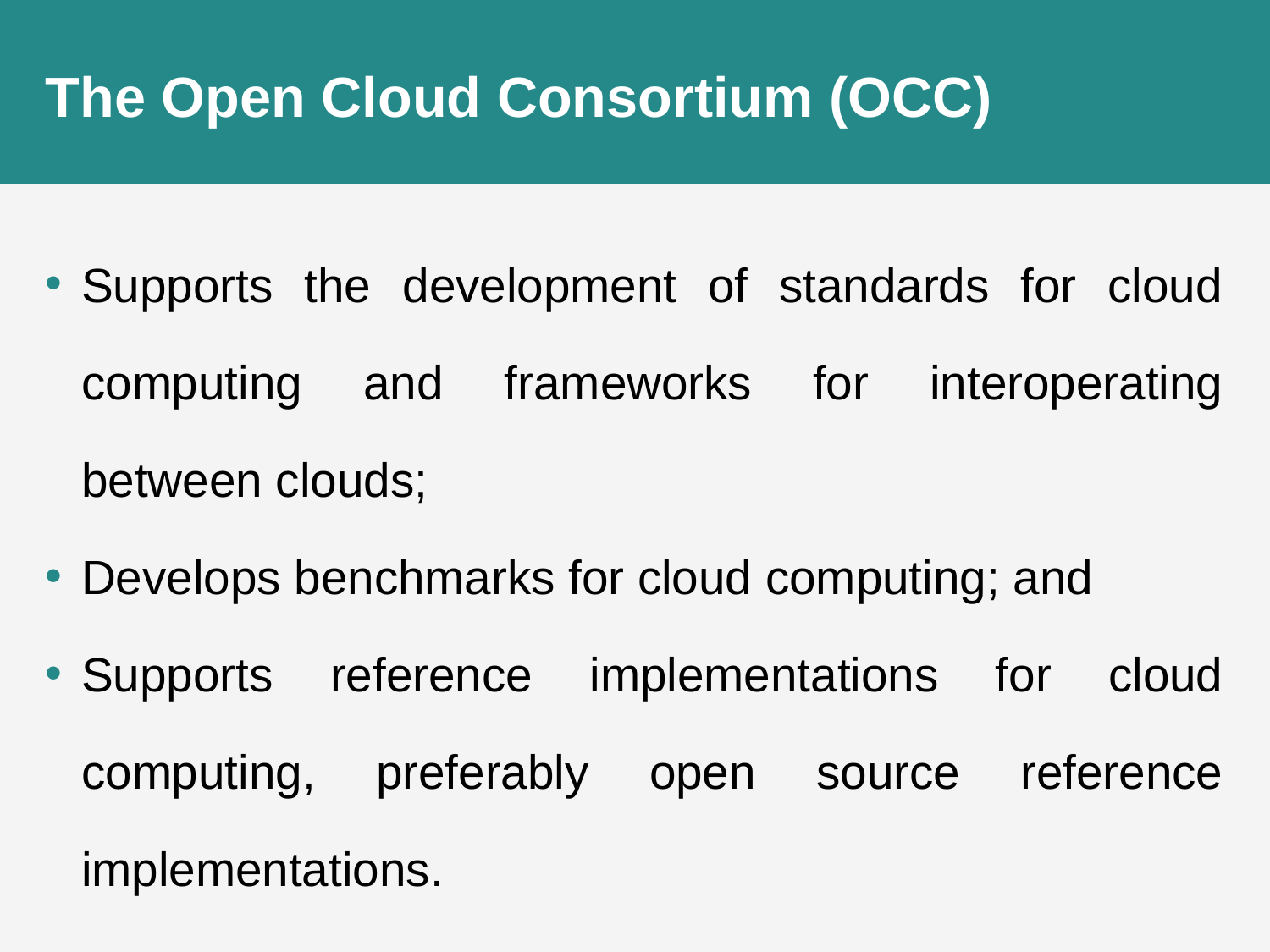

# The Open Cloud Consortium (OCC)
Supports the development of standards for cloud computing and frameworks for interoperating between clouds;
Develops benchmarks for cloud computing; and
Supports reference implementations for cloud computing, preferably open source reference implementations.